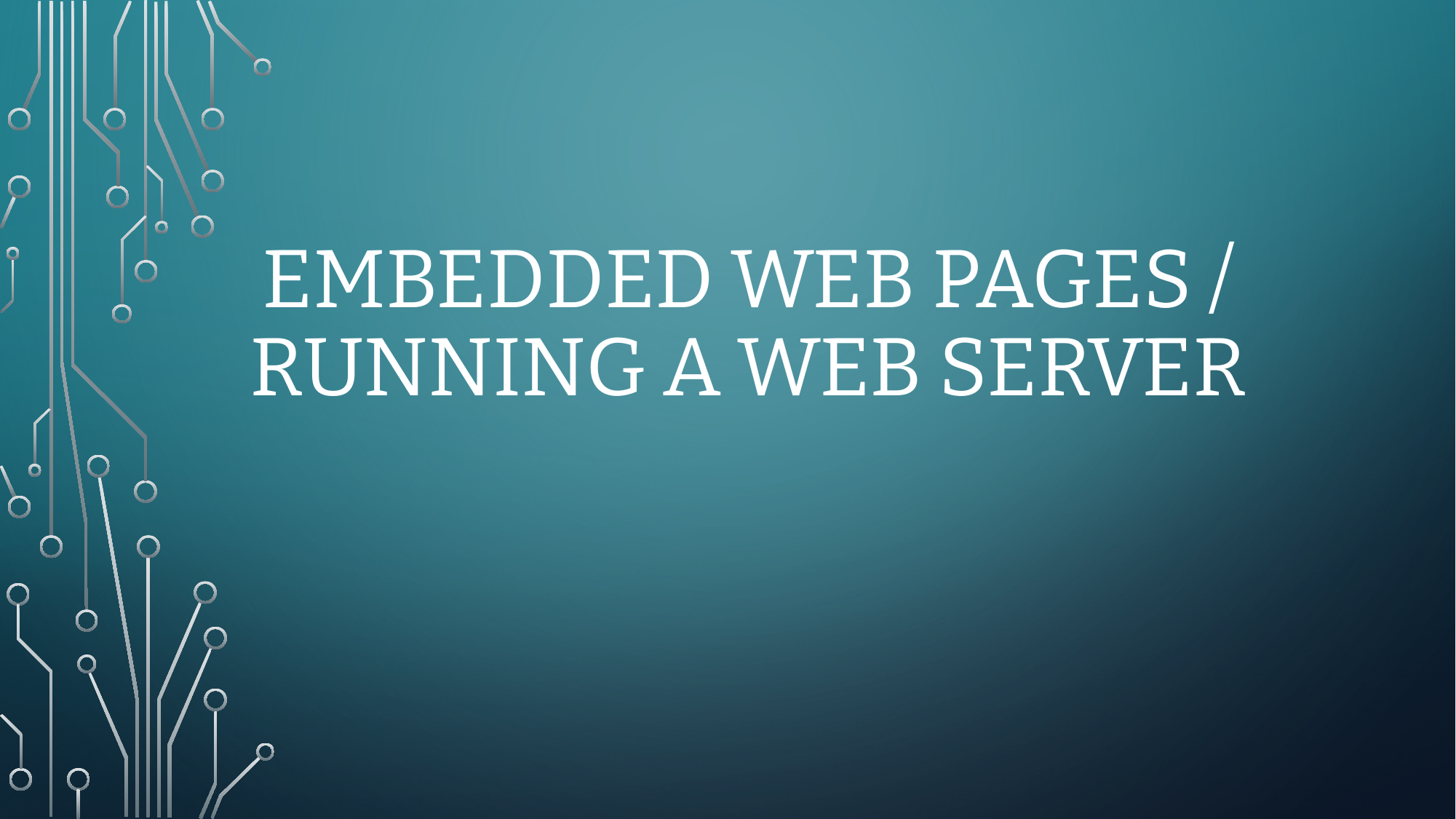

# Embedded web pages / running a web server